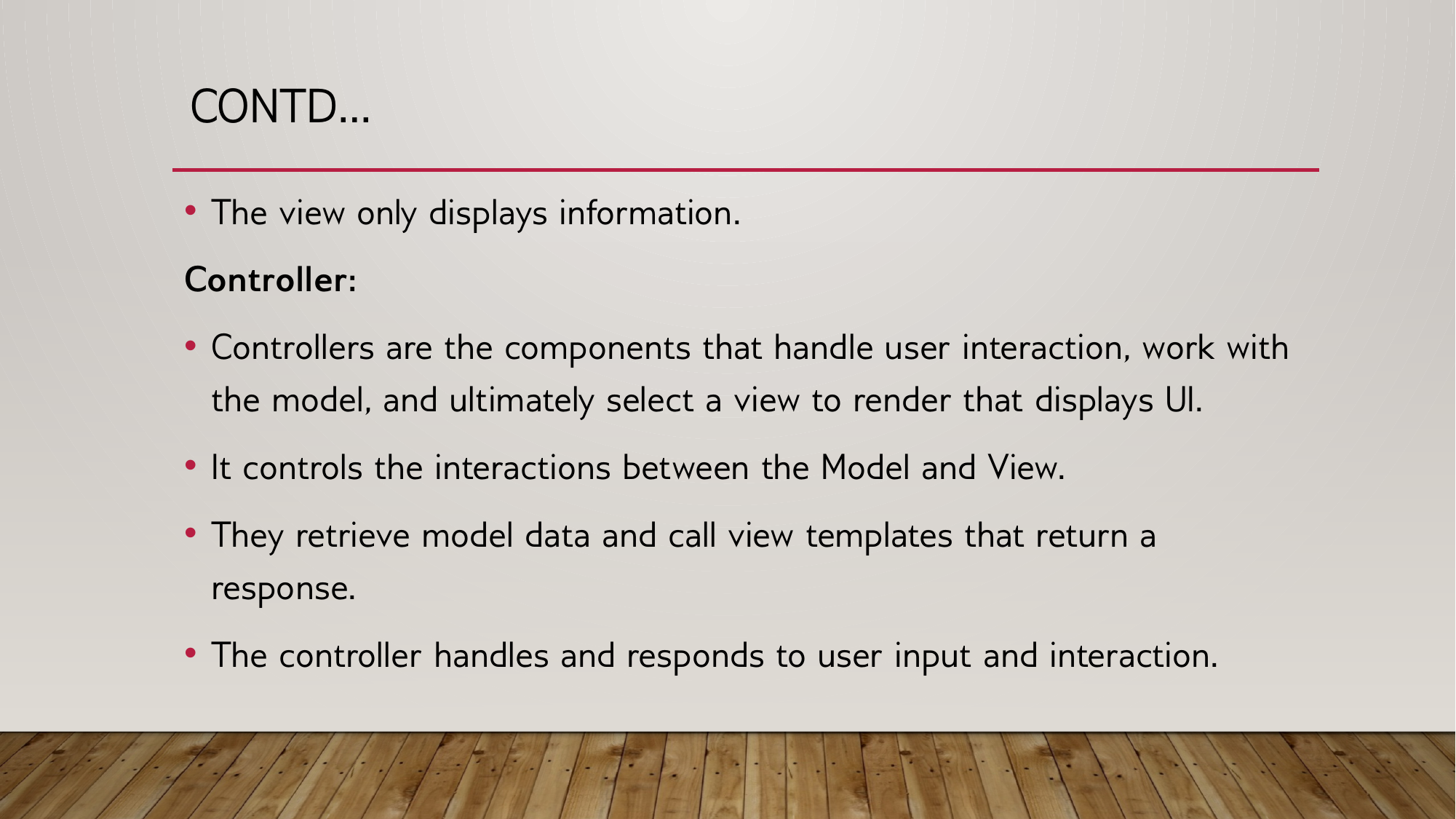

# Contd…
The view only displays information.
Controller:
Controllers are the components that handle user interaction, work with the model, and ultimately select a view to render that displays UI.
It controls the interactions between the Model and View.
They retrieve model data and call view templates that return a response.
The controller handles and responds to user input and interaction.